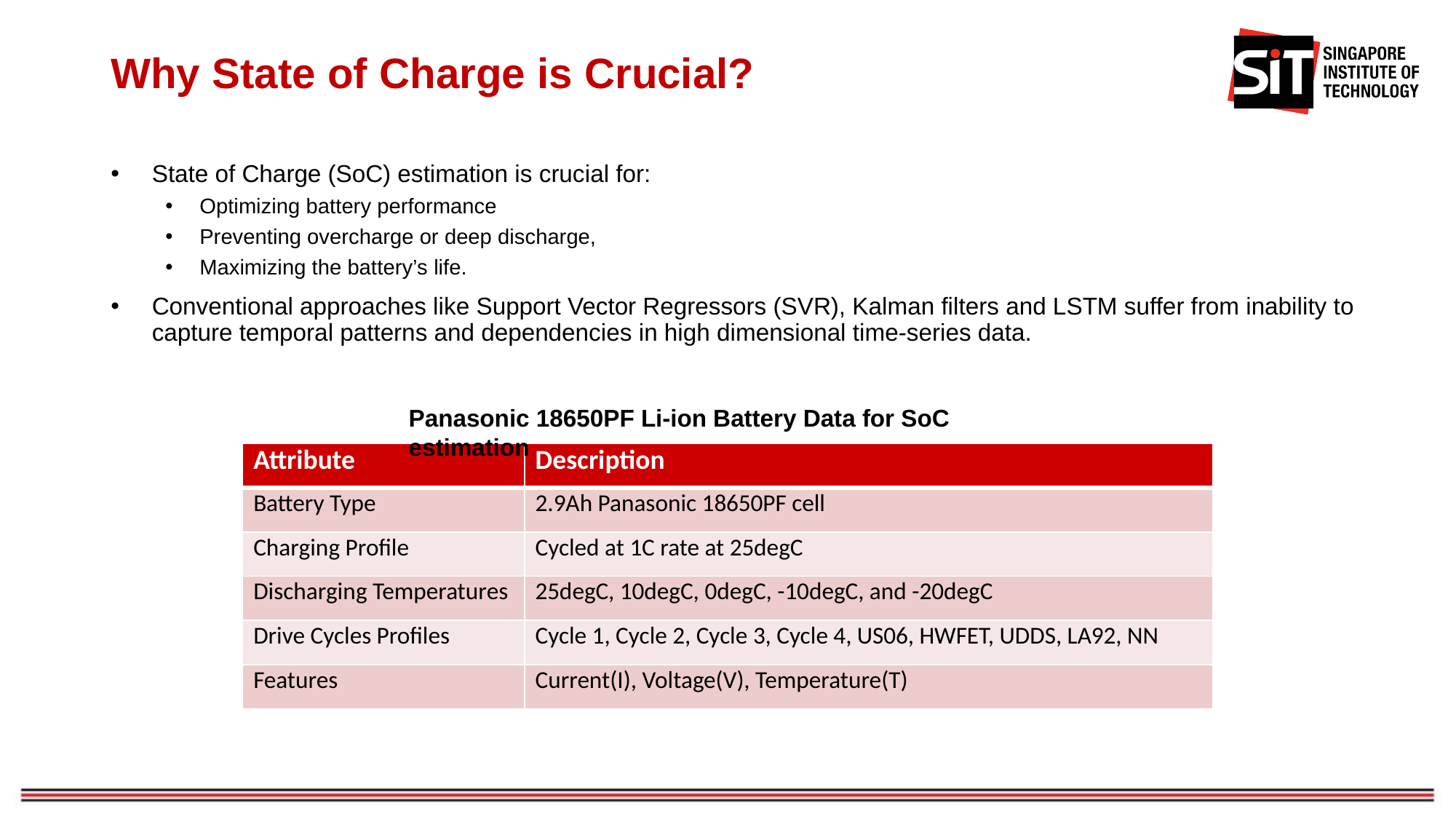

# Why State of Charge is Crucial?
State of Charge (SoC) estimation is crucial for:
Optimizing battery performance
Preventing overcharge or deep discharge,
Maximizing the battery’s life.
Conventional approaches like Support Vector Regressors (SVR), Kalman filters and LSTM suffer from inability to capture temporal patterns and dependencies in high dimensional time-series data.

Panasonic 18650PF Li-ion Battery Data for SoC estimation

| Attribute | Description |
| --- | --- |
| Battery Type | 2.9Ah Panasonic 18650PF cell |
| Charging Profile | Cycled at 1C rate at 25degC |
| Discharging Temperatures | 25degC, 10degC, 0degC, -10degC, and -20degC |
| Drive Cycles Profiles | Cycle 1, Cycle 2, Cycle 3, Cycle 4, US06, HWFET, UDDS, LA92, NN |
| Features | Current(I), Voltage(V), Temperature(T) |